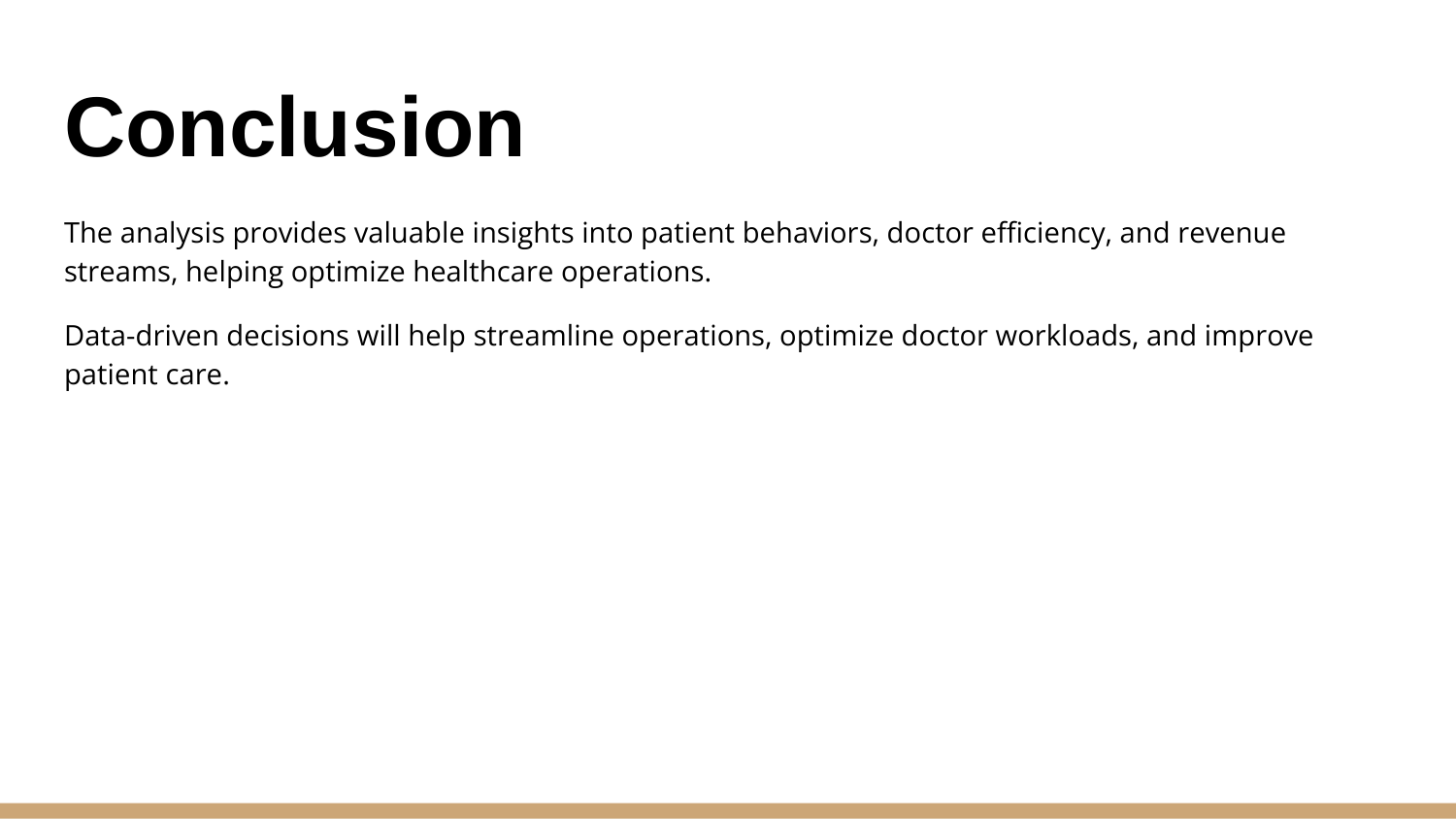

# Conclusion

The analysis provides valuable insights into patient behaviors, doctor efficiency, and revenue streams, helping optimize healthcare operations.
Data-driven decisions will help streamline operations, optimize doctor workloads, and improve patient care.